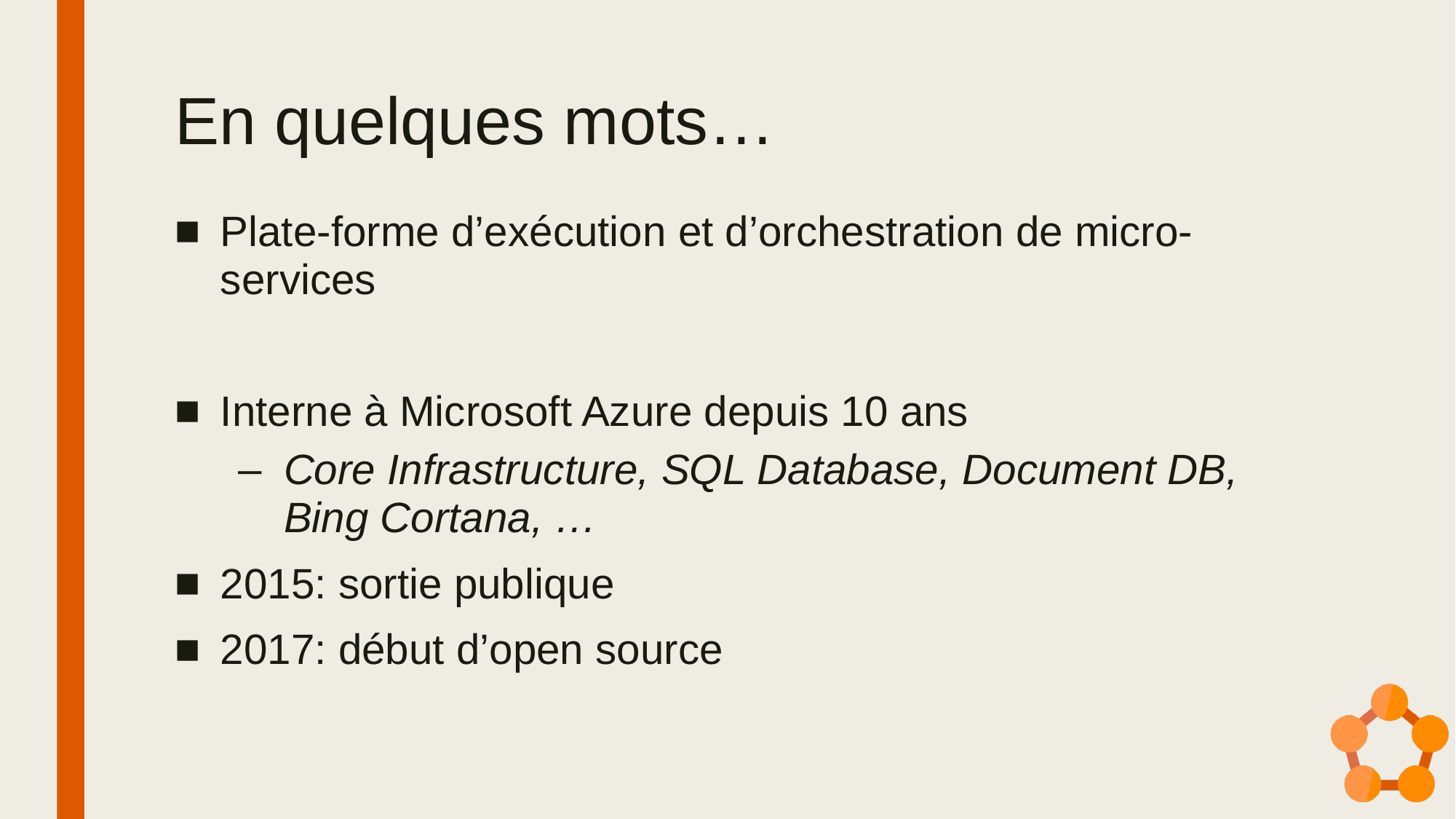

# En quelques mots…
Plate-forme d’exécution et d’orchestration de micro-services

Interne à Microsoft Azure depuis 10 ans
Core Infrastructure, SQL Database, Document DB, Bing Cortana, …
2015: sortie publique
2017: début d’open source